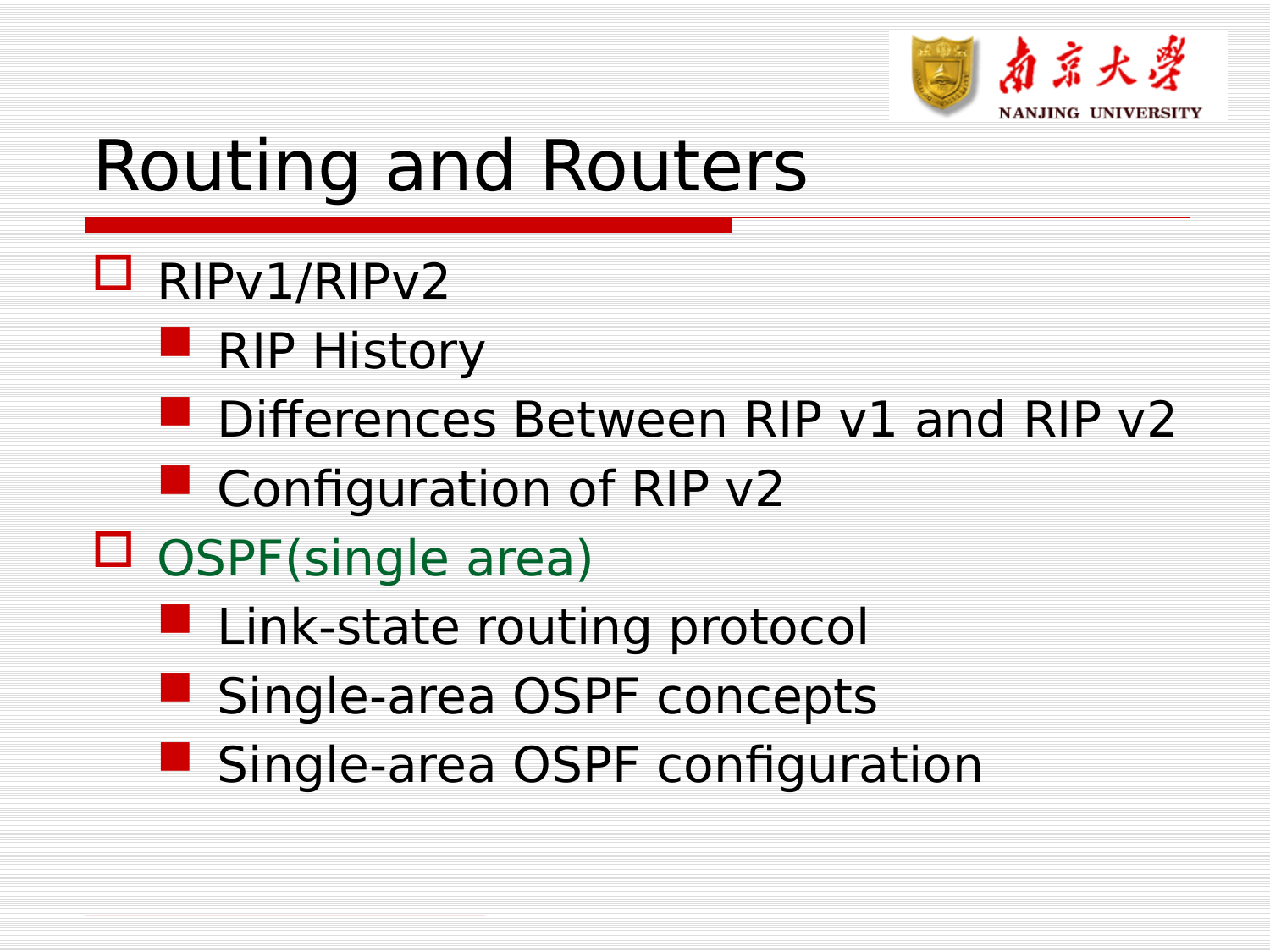

# Routing and Routers
RIPv1/RIPv2
RIP History
Differences Between RIP v1 and RIP v2
Configuration of RIP v2
OSPF(single area)
Link-state routing protocol
Single-area OSPF concepts
Single-area OSPF configuration